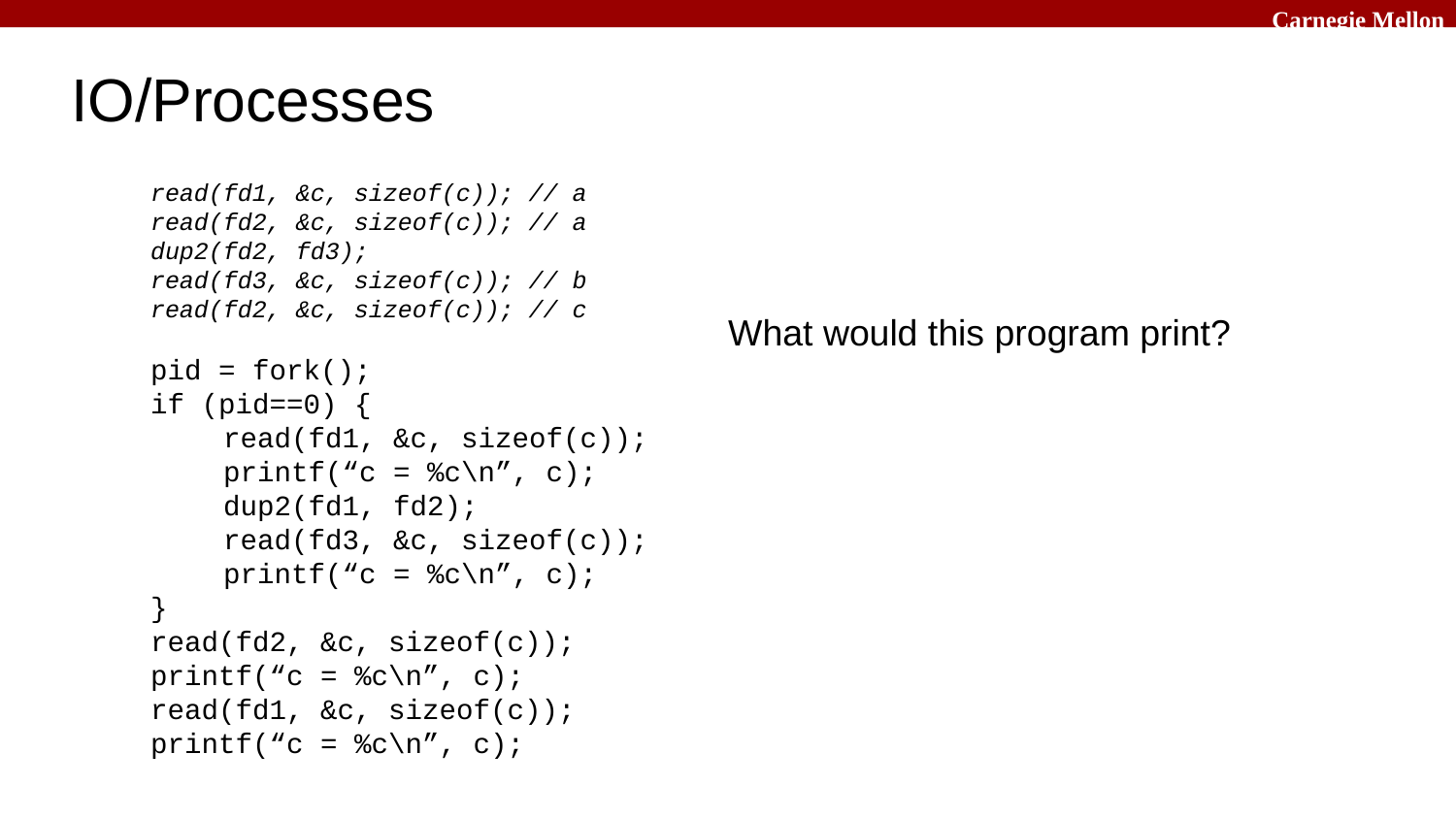

# IO/Processes
read(fd1, &c, sizeof(c)); // a
read(fd2, &c, sizeof(c)); // a
dup2(fd2, fd3);
read(fd3, &c, sizeof(c)); // b
read(fd2, &c, sizeof(c)); // c

pid = fork();
if (pid==0) {
	read(fd1, &c, sizeof(c));
	printf(“c = %c\n”, c);
	dup2(fd1, fd2);
	read(fd3, &c, sizeof(c));
	printf(“c = %c\n”, c);
}
read(fd2, &c, sizeof(c));
printf(“c = %c\n”, c);
read(fd1, &c, sizeof(c));
printf(“c = %c\n”, c);

What would this program print?